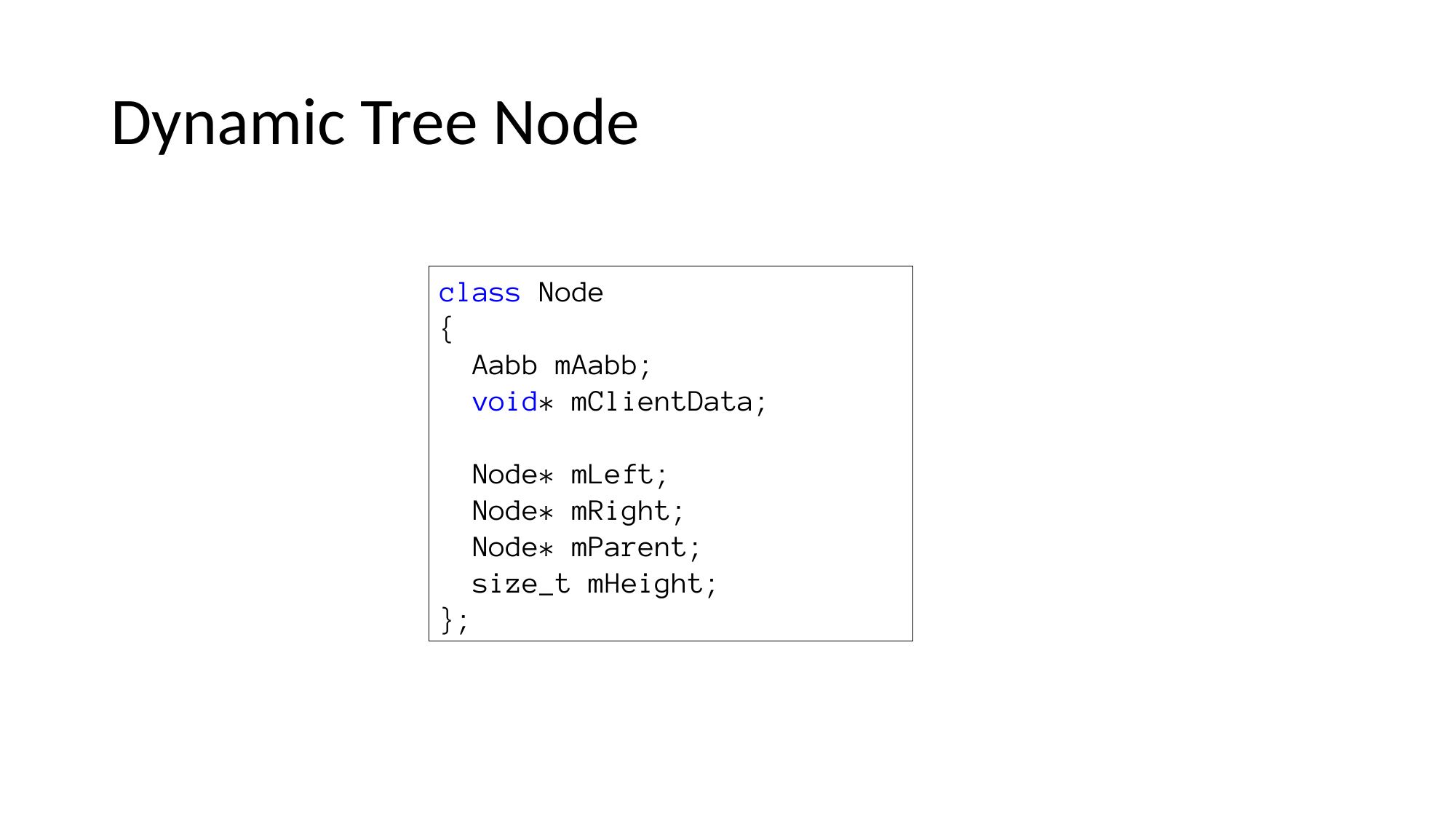

# Dynamic Tree Node

class Node
{
  Aabb mAabb;
  void* mClientData;

  Node* mLeft;
  Node* mRight;
  Node* mParent;
  size_t mHeight;
};